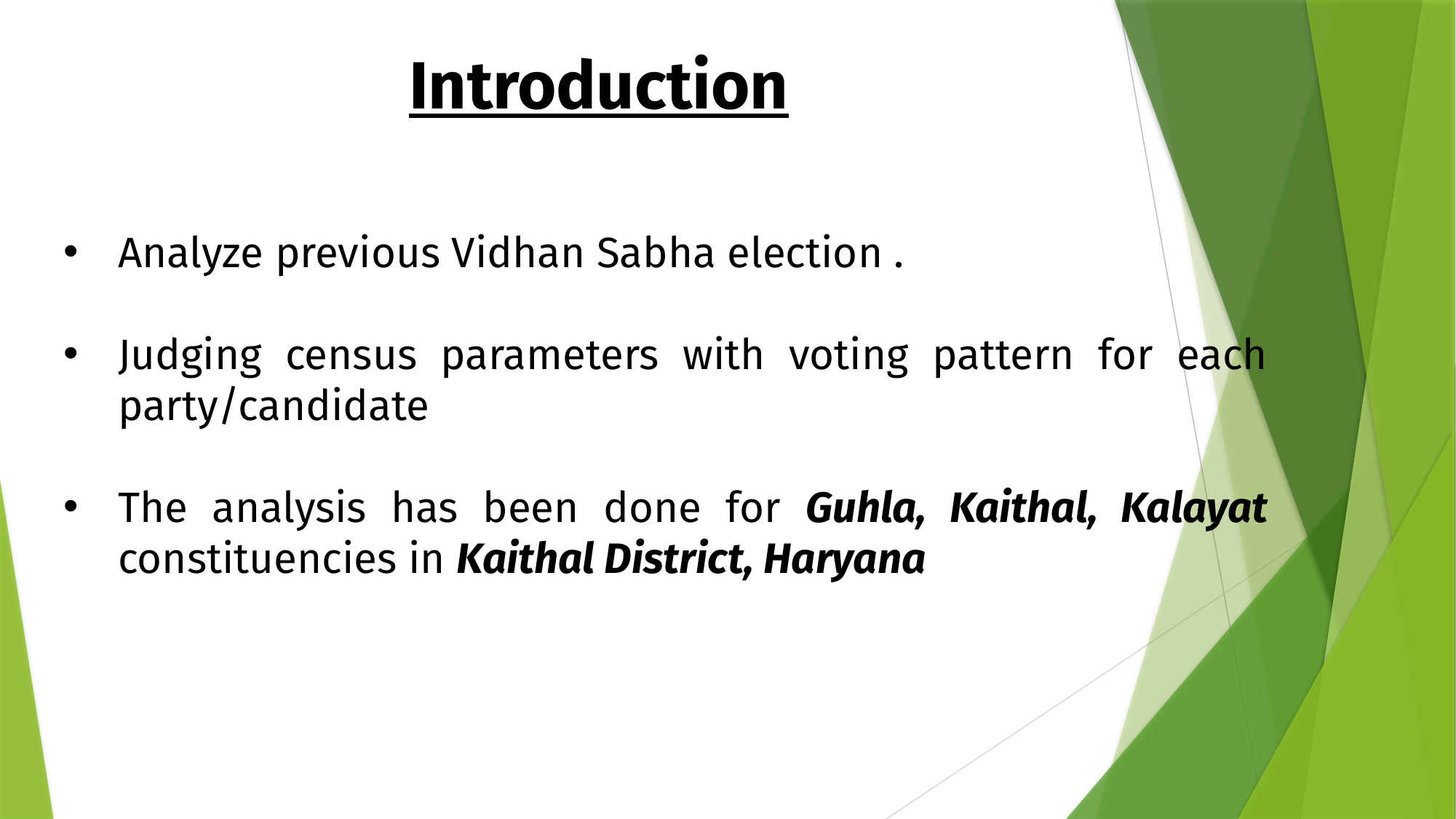

# Introduction
Analyze previous Vidhan Sabha election .

Judging census parameters with voting pattern for each party/candidate

The analysis has been done for Guhla, Kaithal, Kalayat constituencies in Kaithal District, Haryana